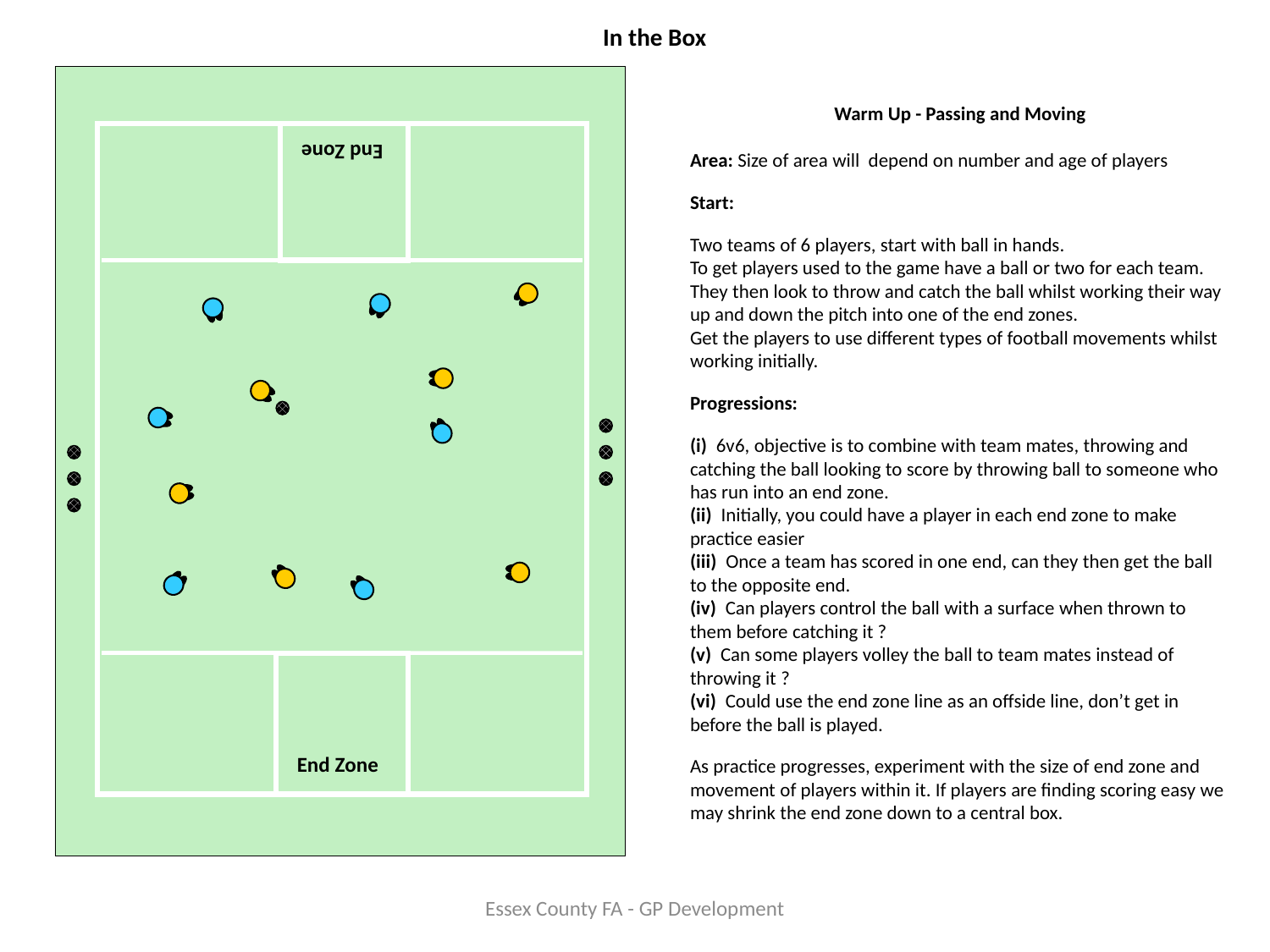

In the Box
Warm Up - Passing and Moving

Area: Size of area will  depend on number and age of players

Start:

Two teams of 6 players, start with ball in hands.
To get players used to the game have a ball or two for each team. They then look to throw and catch the ball whilst working their way up and down the pitch into one of the end zones.
Get the players to use different types of football movements whilst working initially.

Progressions:

(i)  6v6, objective is to combine with team mates, throwing and catching the ball looking to score by throwing ball to someone who has run into an end zone.
(ii)  Initially, you could have a player in each end zone to make practice easier
(iii)  Once a team has scored in one end, can they then get the ball to the opposite end.
(iv)  Can players control the ball with a surface when thrown to them before catching it ?
(v)  Can some players volley the ball to team mates instead of throwing it ?
(vi)  Could use the end zone line as an offside line, don’t get in before the ball is played.

As practice progresses, experiment with the size of end zone and movement of players within it. If players are finding scoring easy we may shrink the end zone down to a central box.

End Zone
End Zone

Essex County FA - GP Development